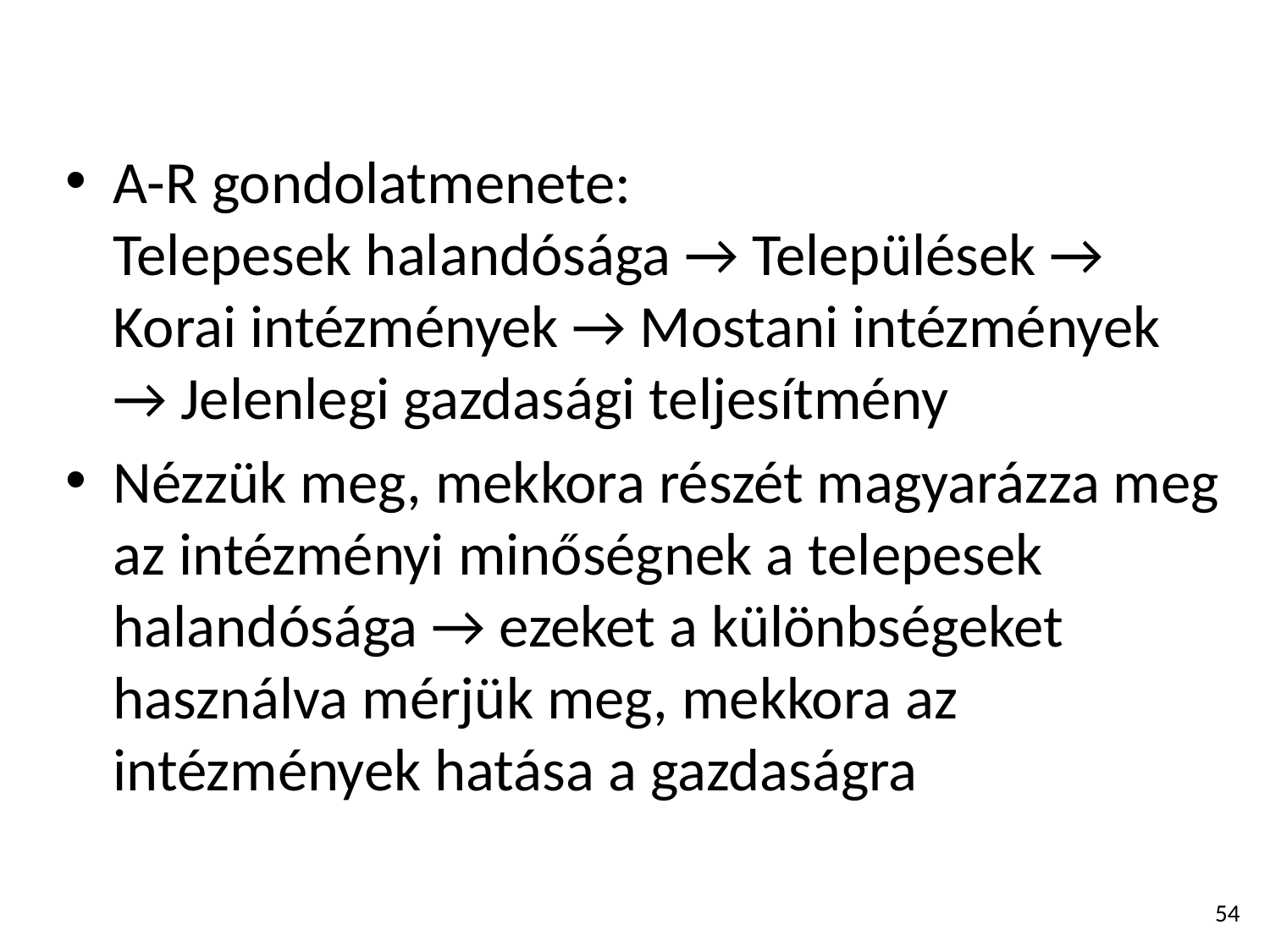

#
A-R gondolatmenete:
Telepesek halandósága → Települések → Korai intézmények → Mostani intézmények → Jelenlegi gazdasági teljesítmény
Nézzük meg, mekkora részét magyarázza meg az intézményi minőségnek a telepesek halandósága → ezeket a különbségeket használva mérjük meg, mekkora az intézmények hatása a gazdaságra
54